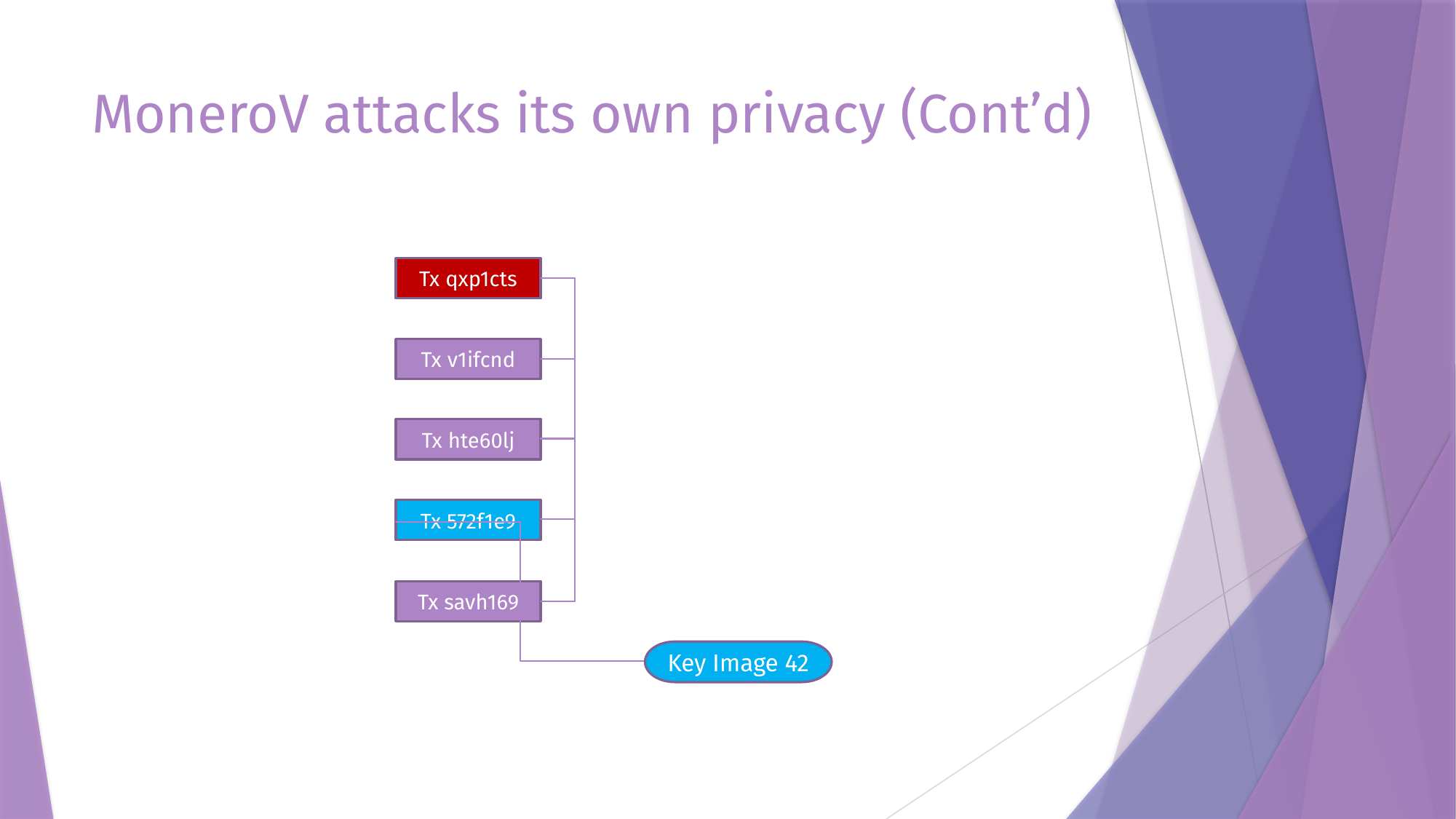

# MoneroV attacks its own privacy (Cont’d)
Tx qxp1cts
Tx v1ifcnd
Tx hte60lj
Tx 572f1e9
Tx savh169
Key Image 42